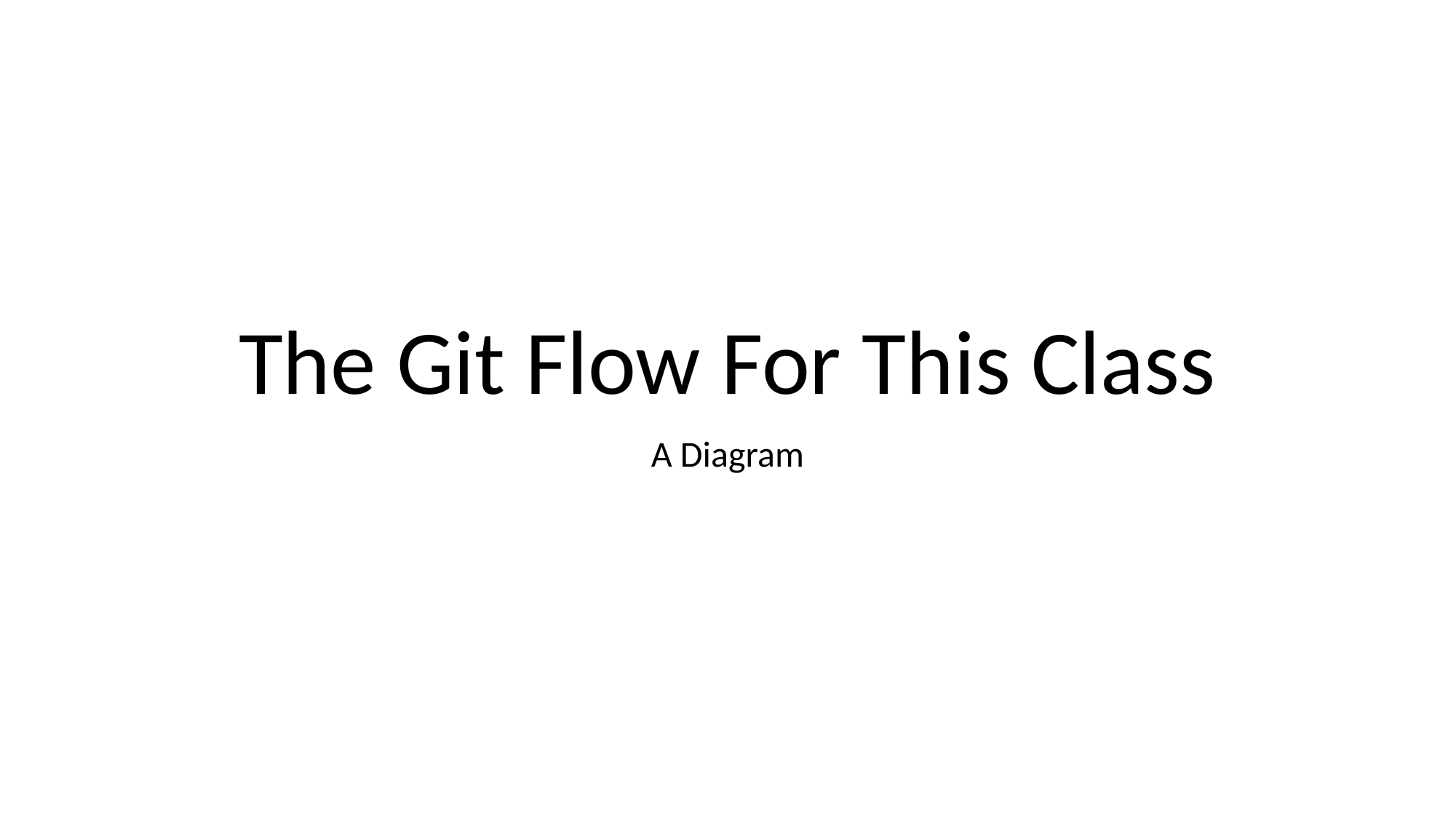

# The Git Flow For This Class
A Diagram